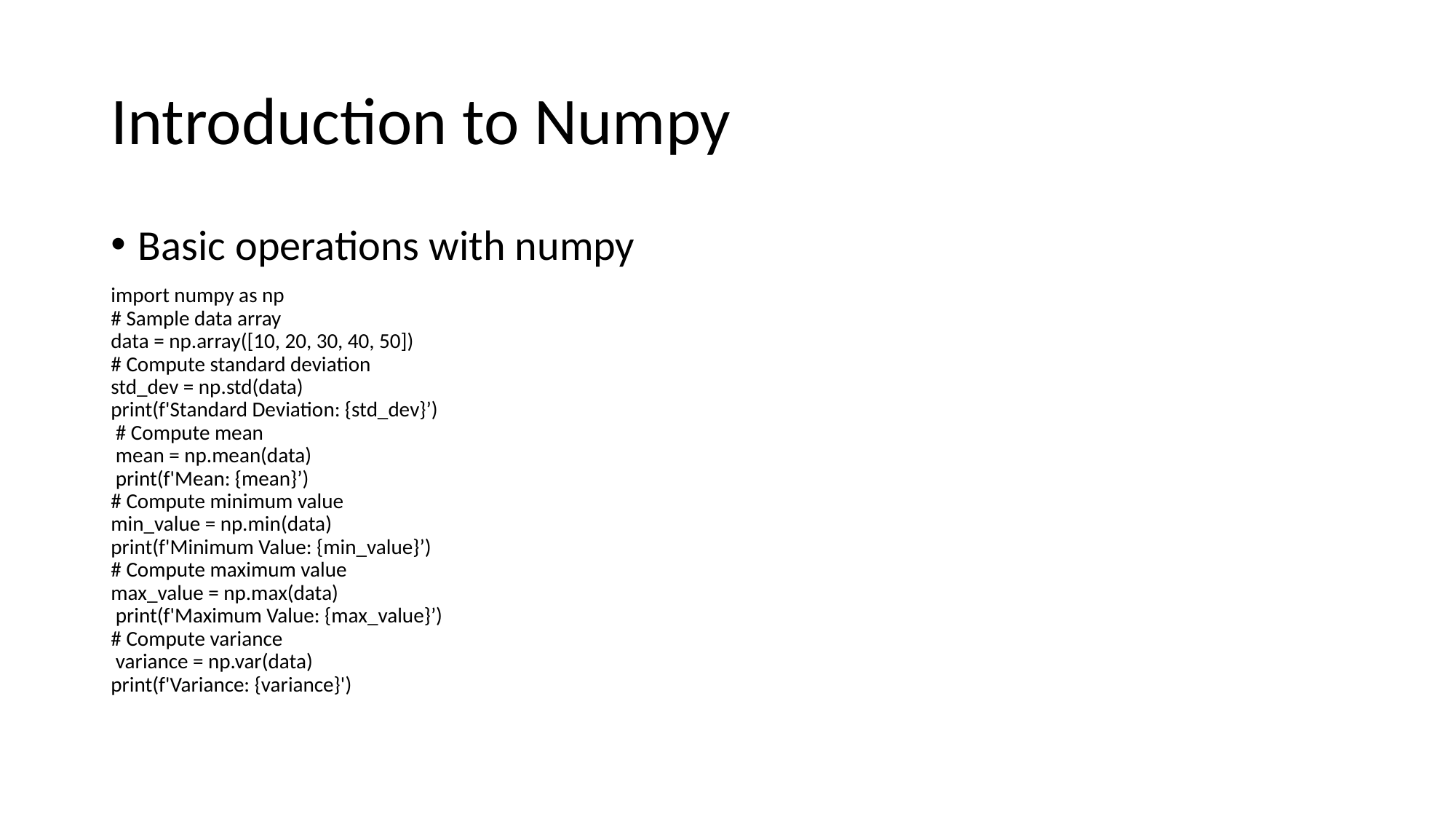

# Introduction to Numpy
Basic operations with numpy
import numpy as np
# Sample data array
data = np.array([10, 20, 30, 40, 50])
# Compute standard deviation
std_dev = np.std(data)
print(f'Standard Deviation: {std_dev}’)
 # Compute mean
 mean = np.mean(data)
 print(f'Mean: {mean}’)
# Compute minimum value
min_value = np.min(data)
print(f'Minimum Value: {min_value}’)
# Compute maximum value
max_value = np.max(data)
 print(f'Maximum Value: {max_value}’)
# Compute variance
 variance = np.var(data)
print(f'Variance: {variance}')